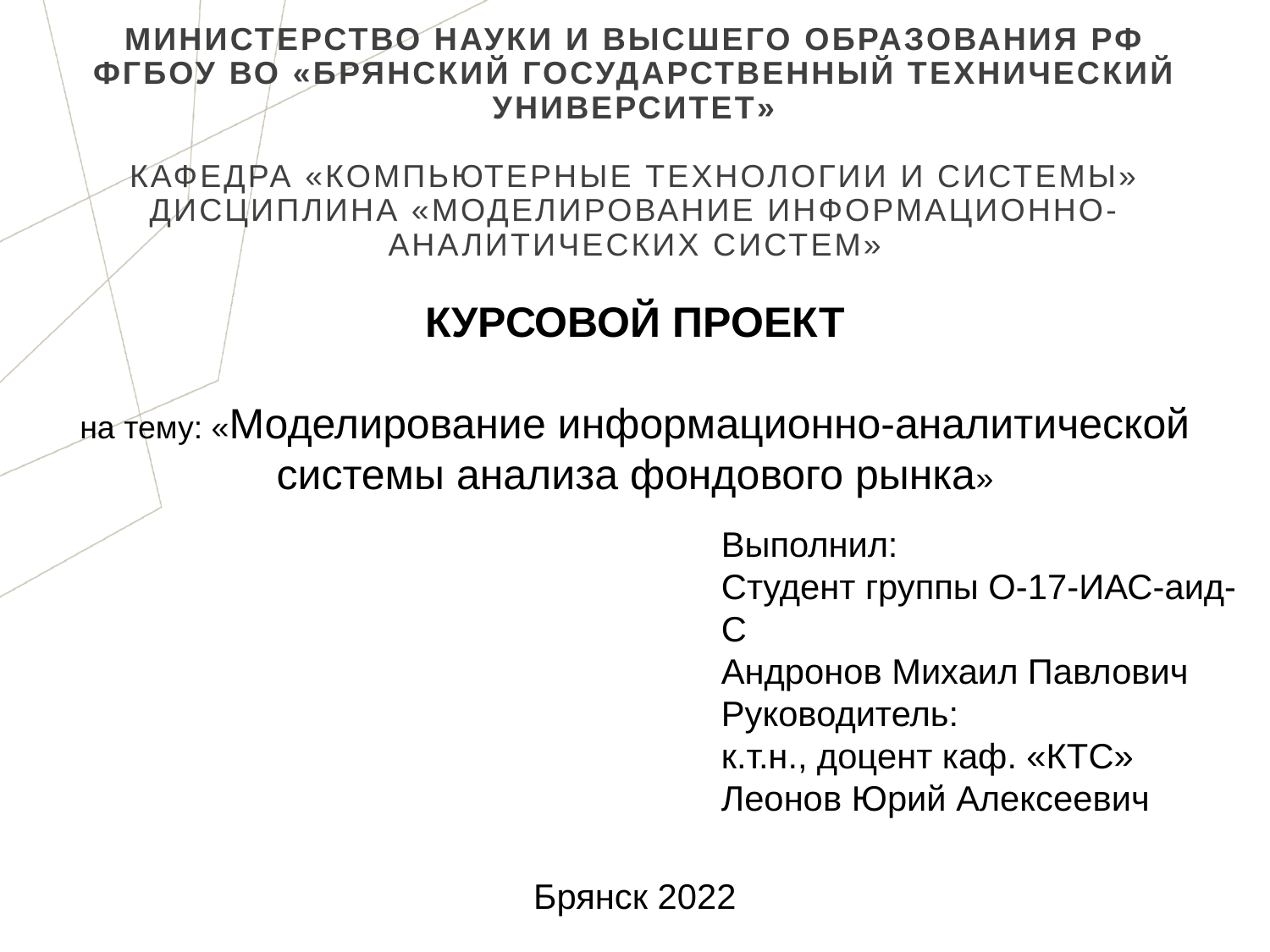

МИНИСТЕРСТВО НАУКИ И ВЫСШЕГО ОБРАЗОВАНИЯ РФ
ФГБОУ ВО «Брянский государственный технический университет»
Кафедра «Компьютерные технологии и системы»
Дисциплина «Моделирование информационно-аналитических систем»
КУРСОВОЙ ПРОЕКТ

на тему: «Моделирование информационно-аналитической системы анализа фондового рынка»
Выполнил:
Студент группы О-17-ИАС-аид-С
Андронов Михаил Павлович
Руководитель:
к.т.н., доцент каф. «КТС»
Леонов Юрий Алексеевич
Брянск 2022